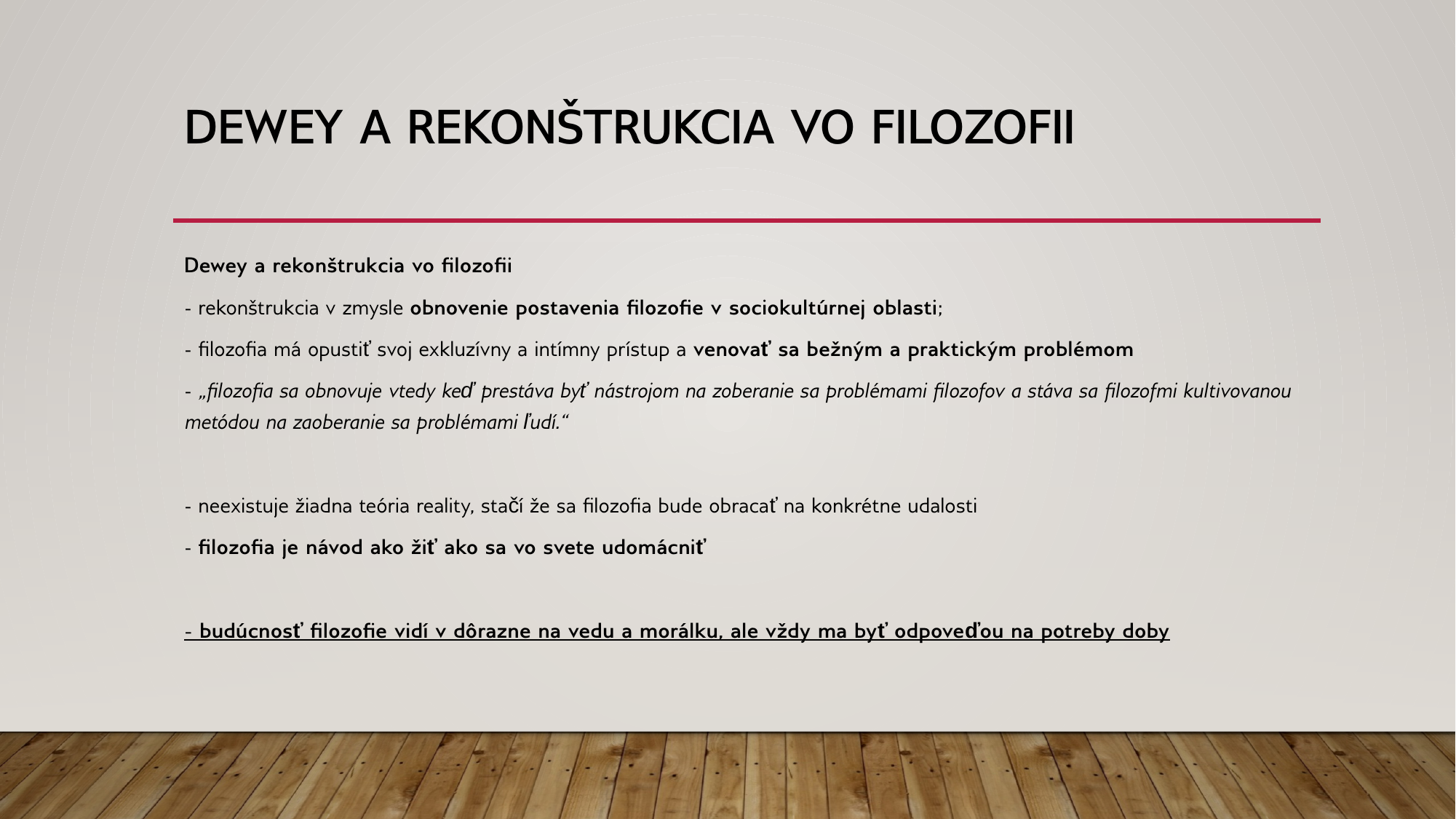

# Dewey a rekonštrukcia vo filozofii
Dewey a rekonštrukcia vo filozofii
- rekonštrukcia v zmysle obnovenie postavenia filozofie v sociokultúrnej oblasti;
- filozofia má opustiť svoj exkluzívny a intímny prístup a venovať sa bežným a praktickým problémom
- „filozofia sa obnovuje vtedy keď prestáva byť nástrojom na zoberanie sa problémami filozofov a stáva sa filozofmi kultivovanou metódou na zaoberanie sa problémami ľudí.“

- neexistuje žiadna teória reality, stačí že sa filozofia bude obracať na konkrétne udalosti
- filozofia je návod ako žiť ako sa vo svete udomácniť

- budúcnosť filozofie vidí v dôrazne na vedu a morálku, ale vždy ma byť odpoveďou na potreby doby